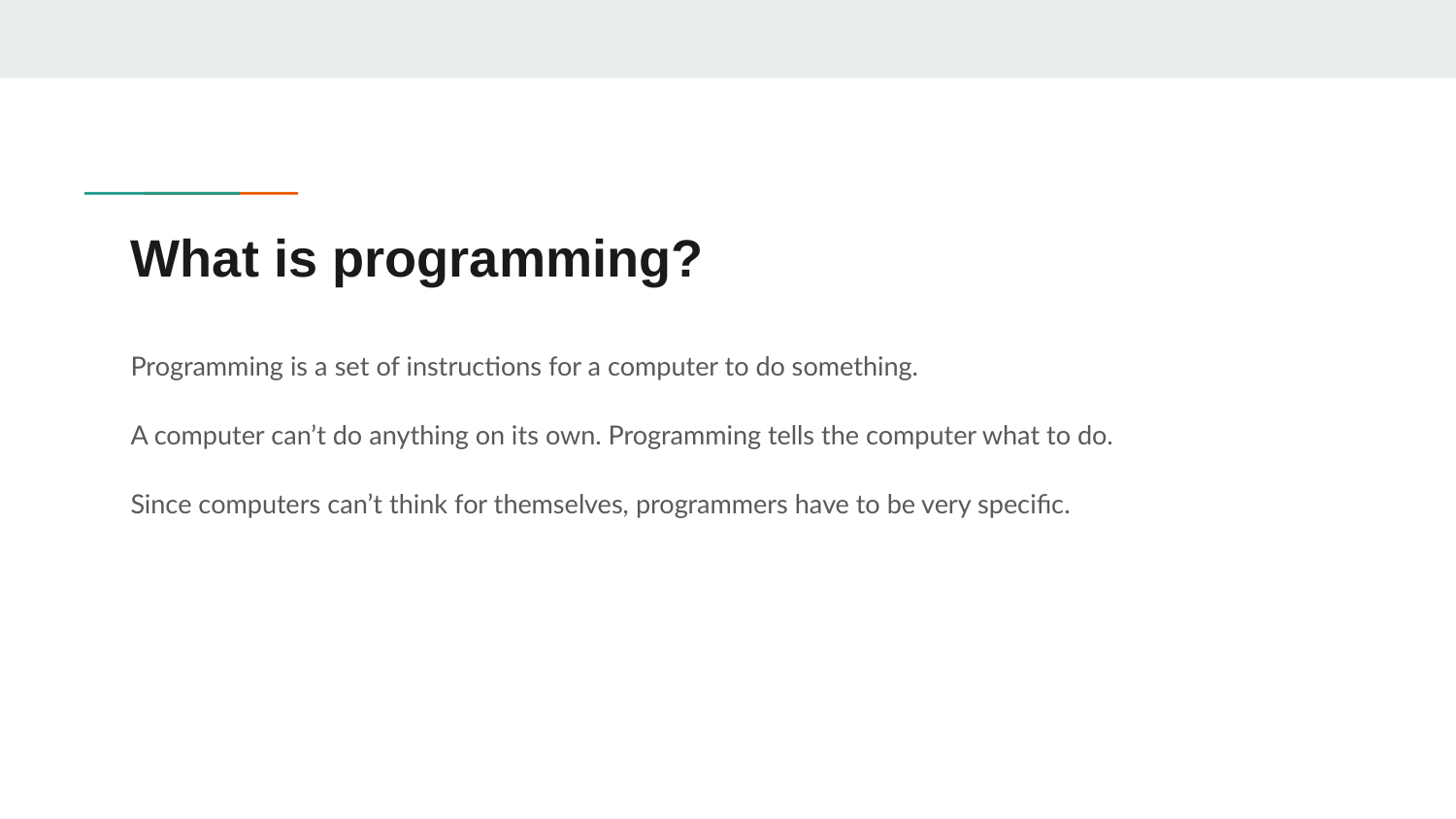

# What is programming?
Programming is a set of instructions for a computer to do something.
A computer can’t do anything on its own. Programming tells the computer what to do.
Since computers can’t think for themselves, programmers have to be very specific.